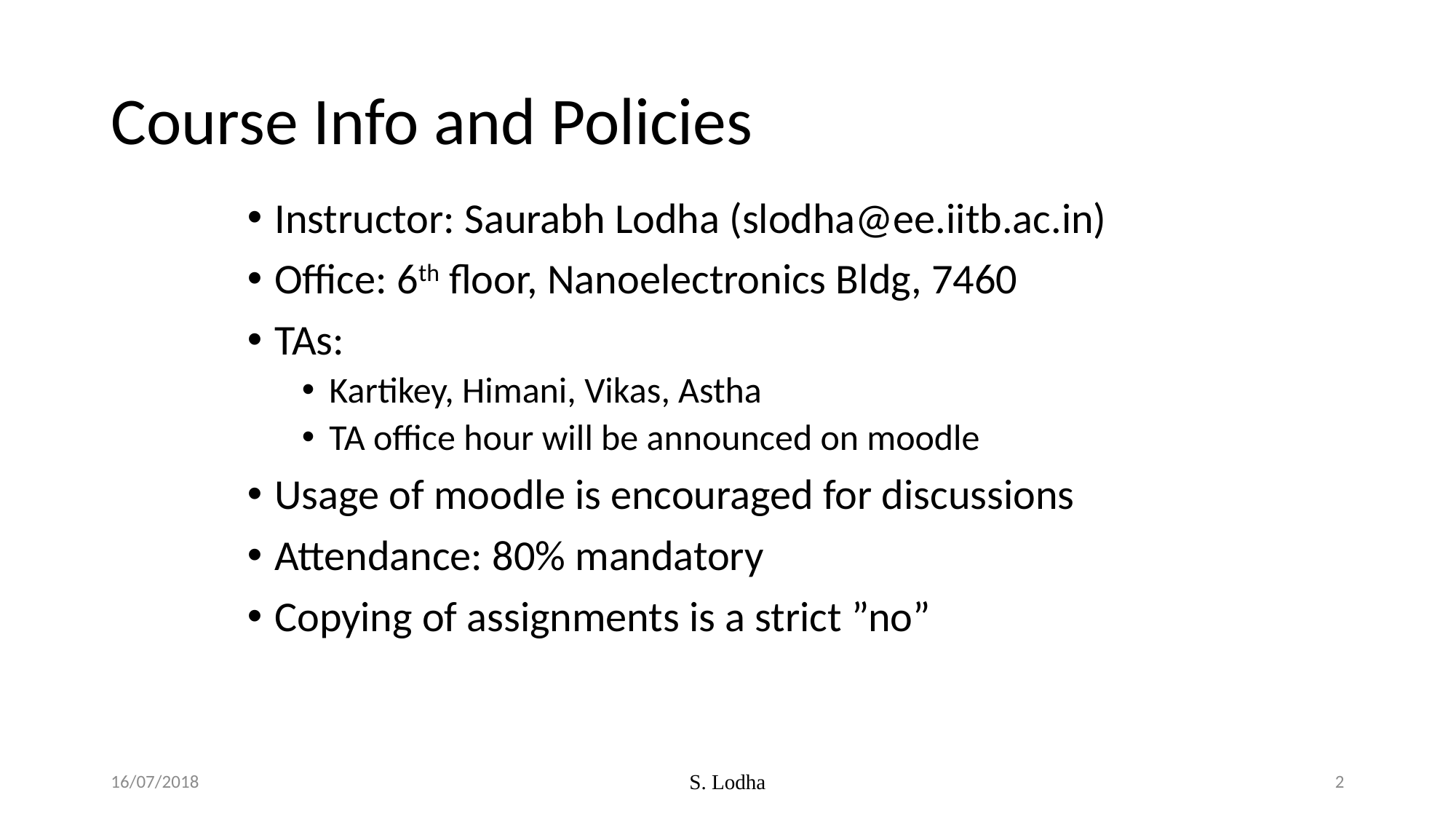

# Course Info and Policies
Instructor: Saurabh Lodha (slodha@ee.iitb.ac.in)
Office: 6th floor, Nanoelectronics Bldg, 7460
TAs:
Kartikey, Himani, Vikas, Astha
TA office hour will be announced on moodle
Usage of moodle is encouraged for discussions
Attendance: 80% mandatory
Copying of assignments is a strict ”no”

16/07/2018
S. Lodha
2